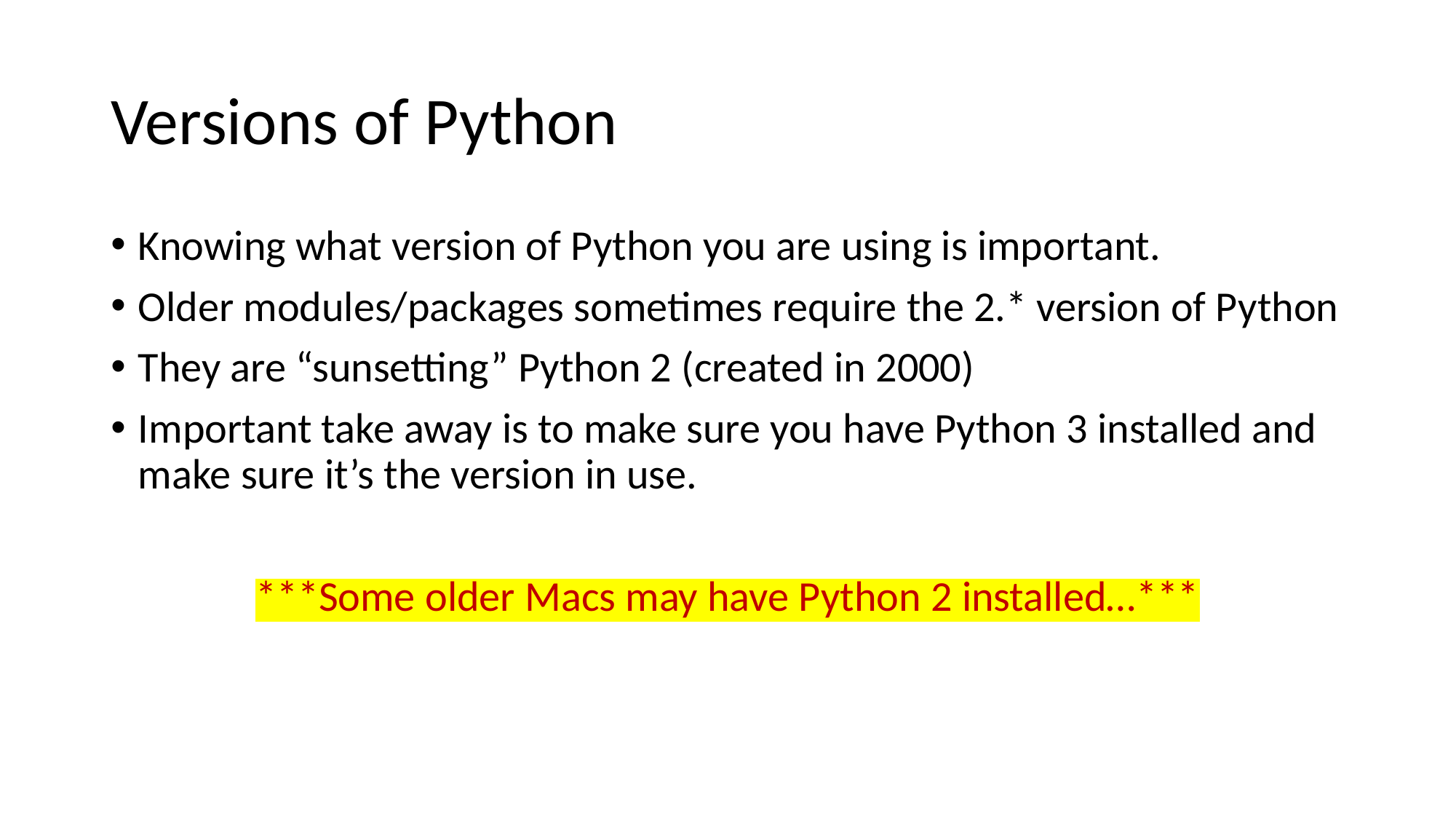

# Versions of Python
Knowing what version of Python you are using is important.
Older modules/packages sometimes require the 2.* version of Python
They are “sunsetting” Python 2 (created in 2000)
Important take away is to make sure you have Python 3 installed and make sure it’s the version in use.

***Some older Macs may have Python 2 installed…***